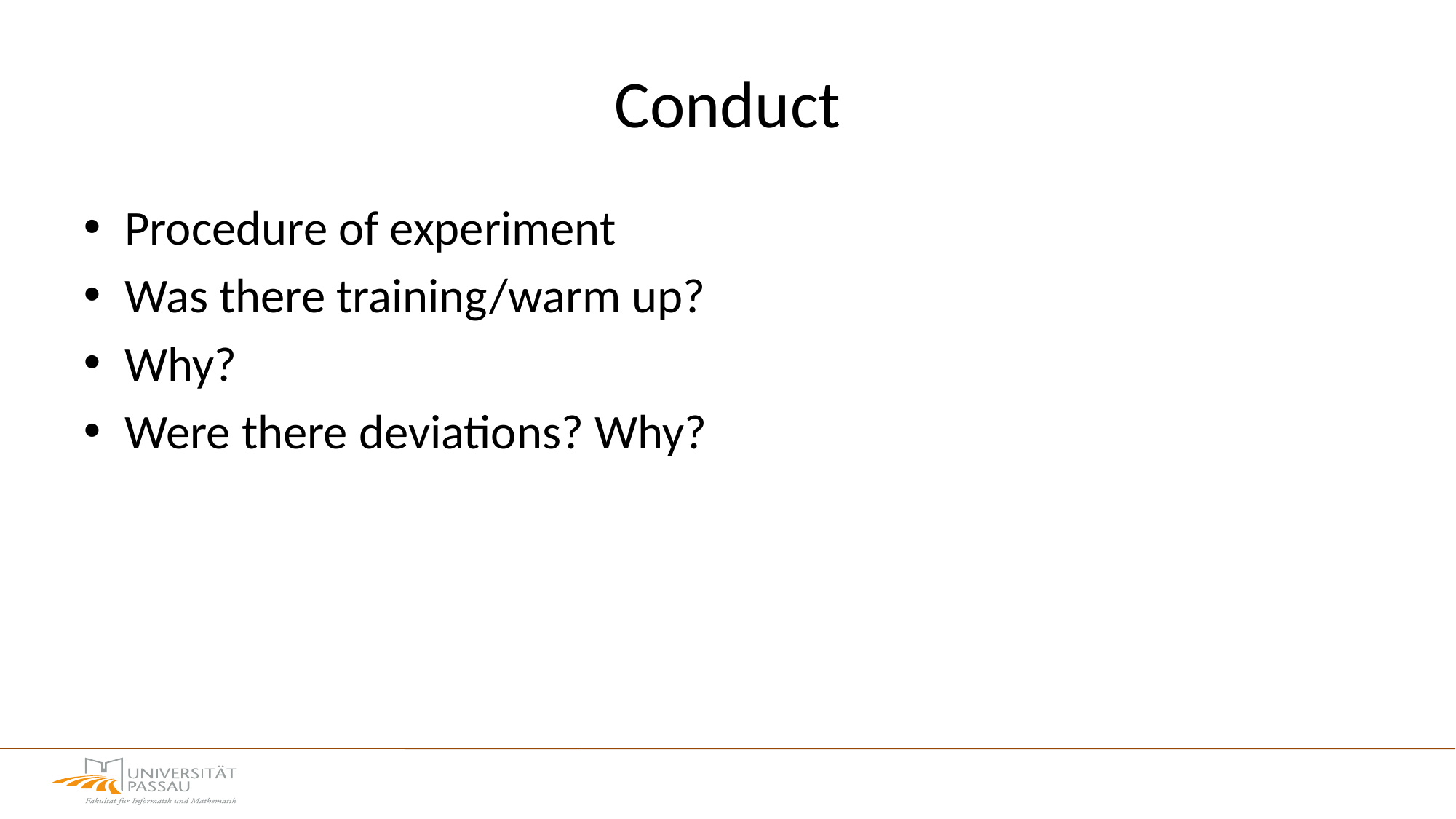

# Conduct
Procedure of experiment
Was there training/warm up?
Why?
Were there deviations? Why?